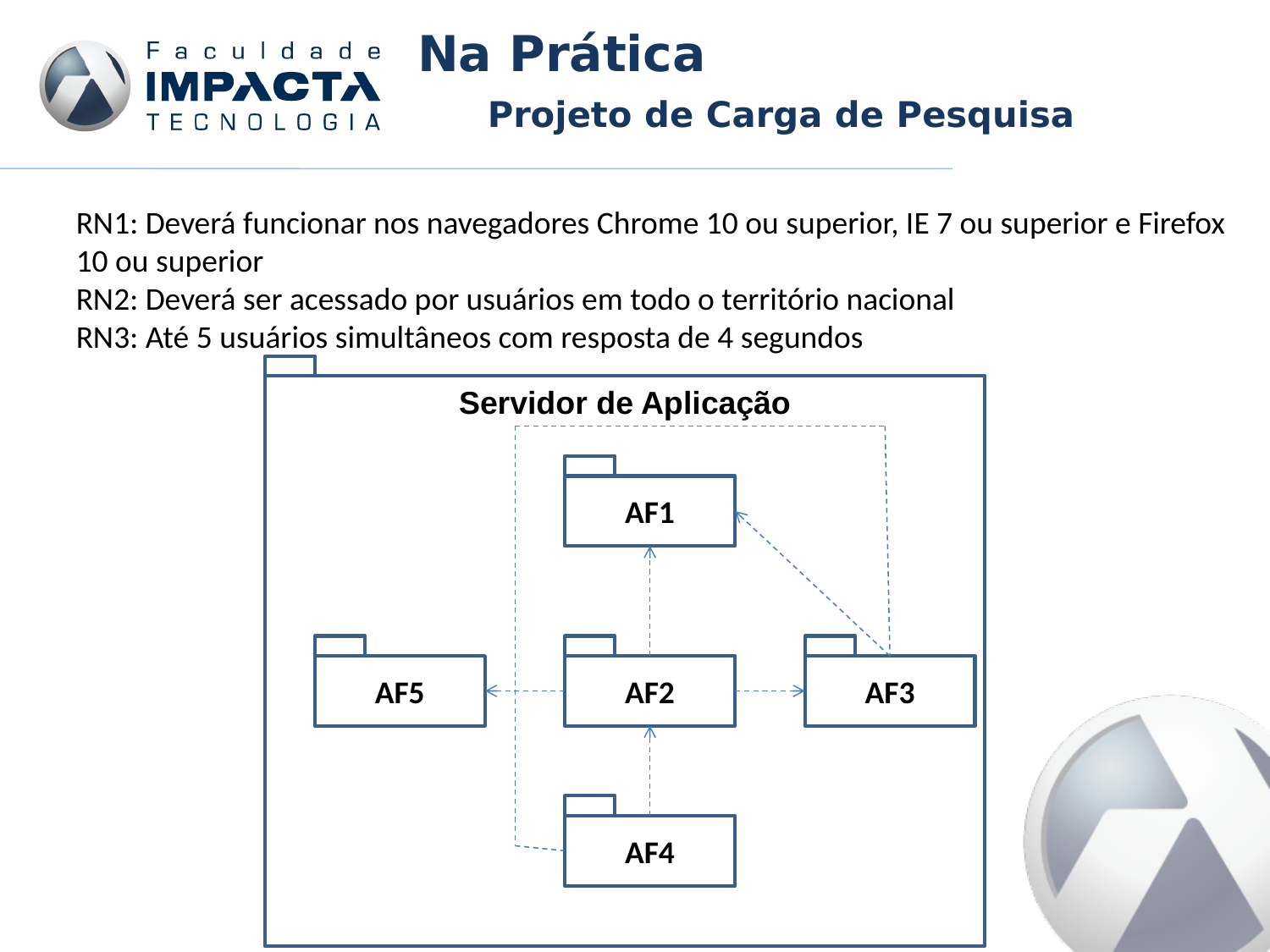

# Na Prática
Projeto de Carga de Pesquisa

RN1: Deverá funcionar nos navegadores Chrome 10 ou superior, IE 7 ou superior e Firefox 10 ou superior
RN2: Deverá ser acessado por usuários em todo o território nacional
RN3: Até 5 usuários simultâneos com resposta de 4 segundos

a
Servidor de Aplicação

AF1

AF5

AF2

AF3

AF4